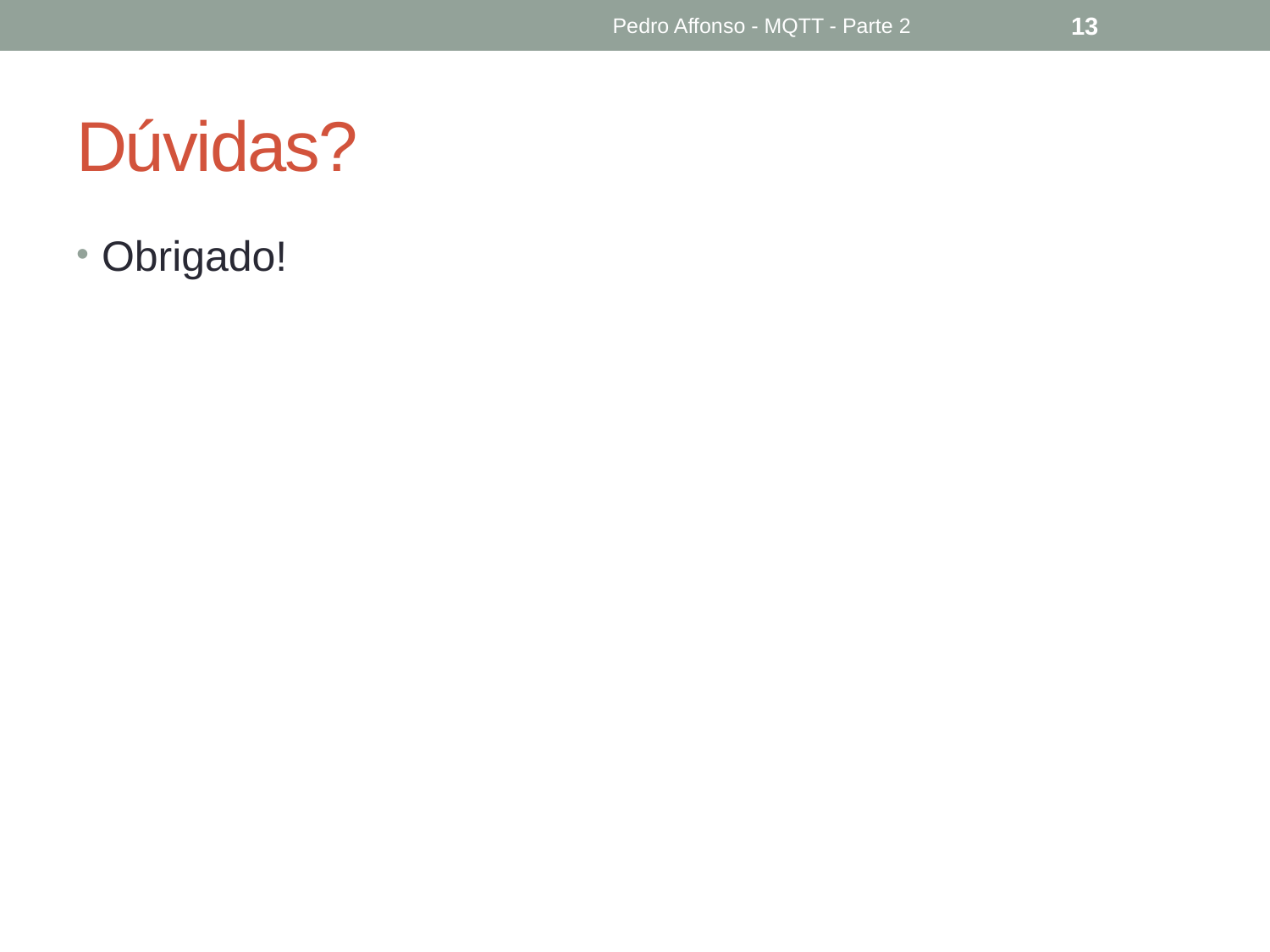

Pedro Affonso - MQTT - Parte 2
13
# Dúvidas?
Obrigado!